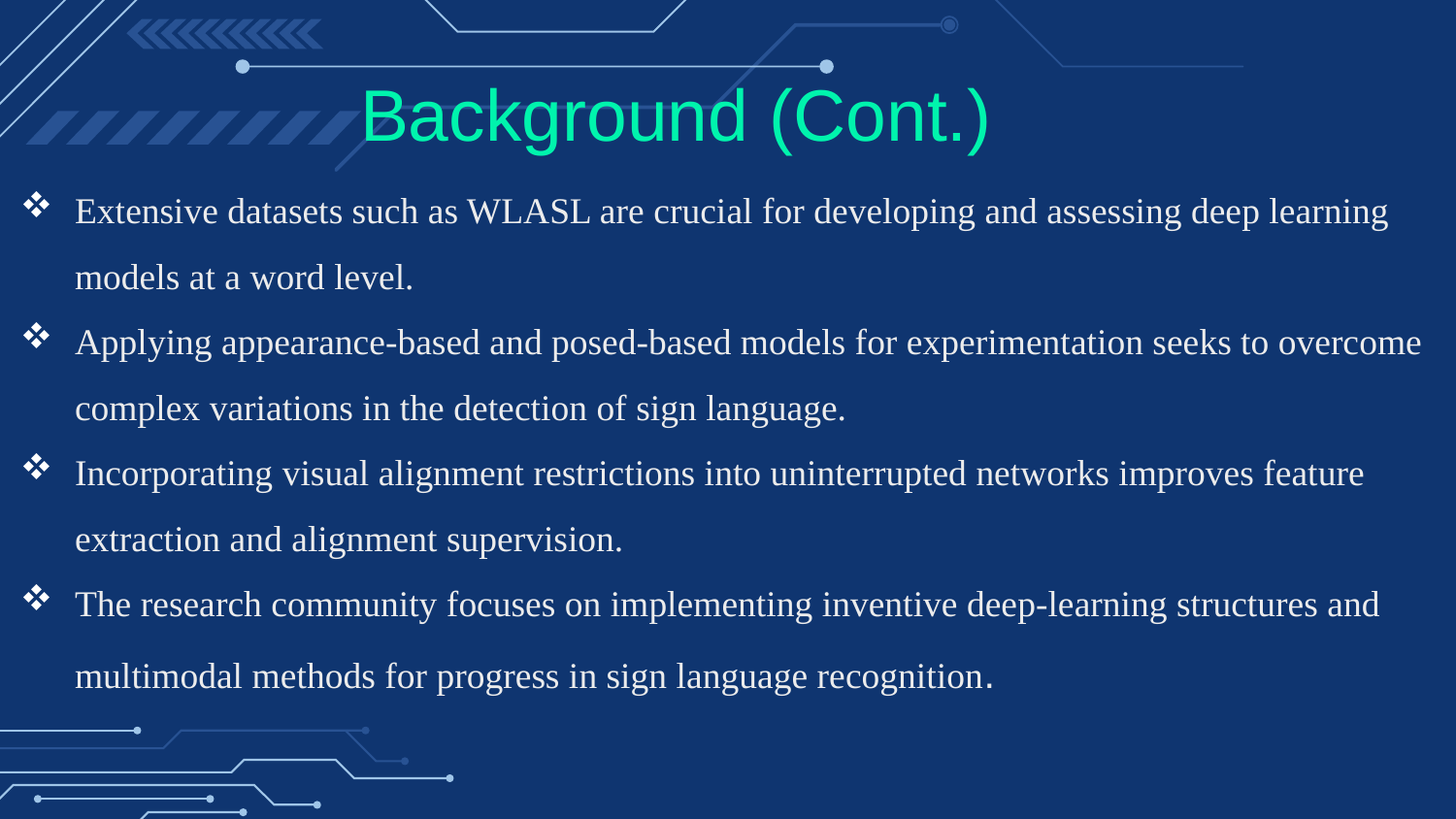

# Background (Cont.)

Extensive datasets such as WLASL are crucial for developing and assessing deep learning models at a word level.
Applying appearance-based and posed-based models for experimentation seeks to overcome complex variations in the detection of sign language.
Incorporating visual alignment restrictions into uninterrupted networks improves feature extraction and alignment supervision.
The research community focuses on implementing inventive deep-learning structures and multimodal methods for progress in sign language recognition.